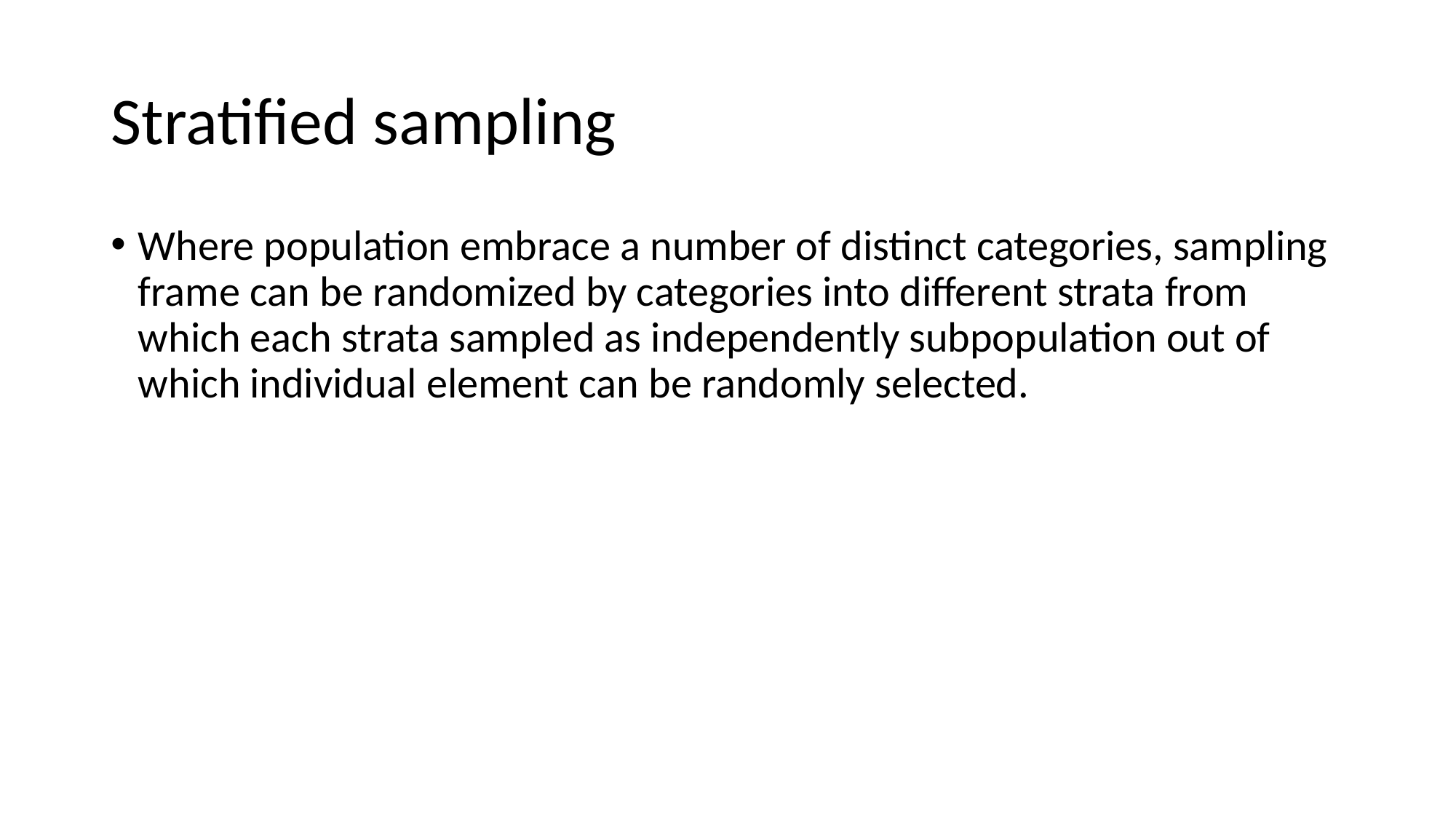

# Stratified sampling
Where population embrace a number of distinct categories, sampling frame can be randomized by categories into different strata from which each strata sampled as independently subpopulation out of which individual element can be randomly selected.